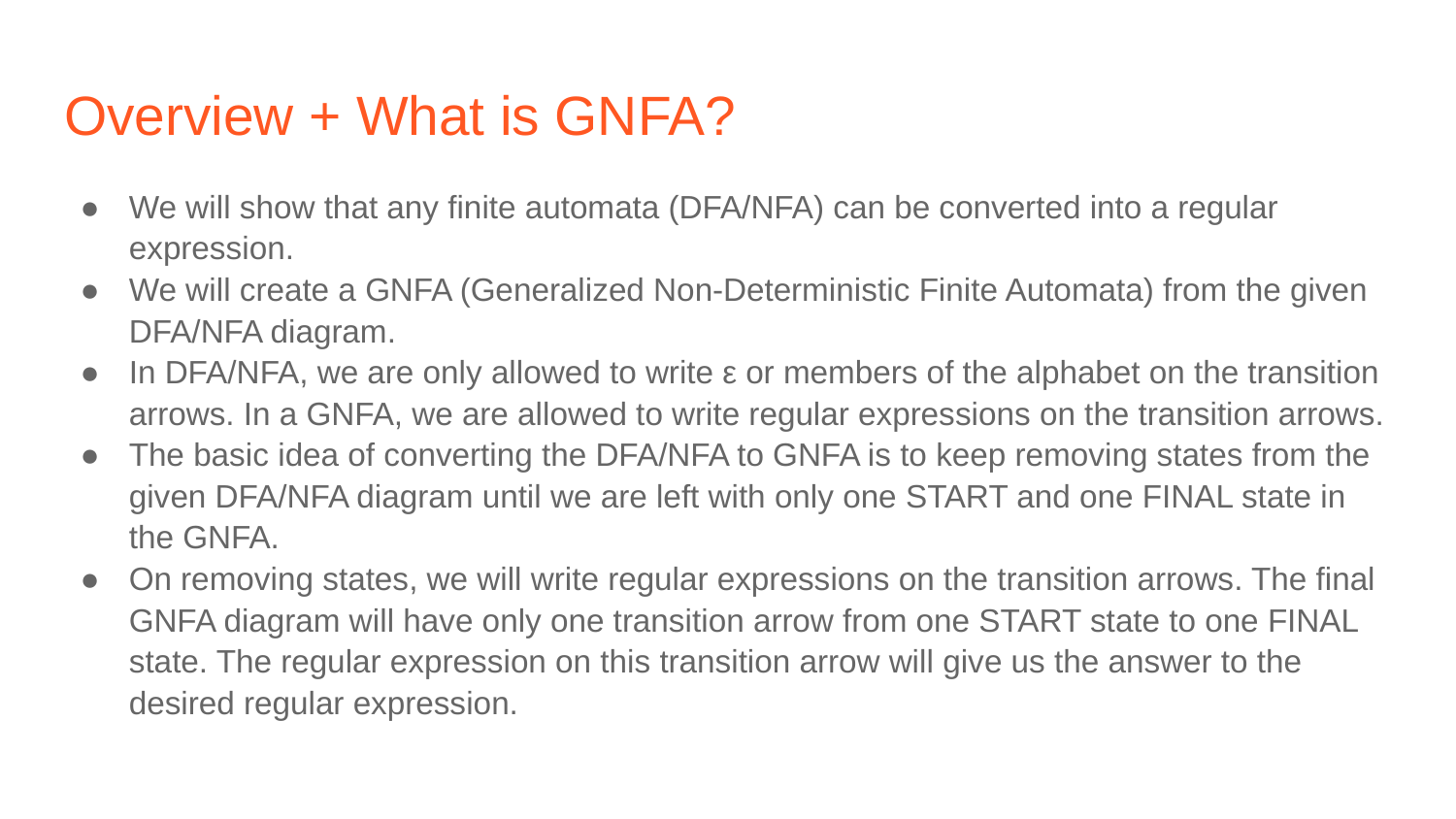

# Overview + What is GNFA?
We will show that any finite automata (DFA/NFA) can be converted into a regular expression.
We will create a GNFA (Generalized Non-Deterministic Finite Automata) from the given DFA/NFA diagram.
In DFA/NFA, we are only allowed to write ε or members of the alphabet on the transition arrows. In a GNFA, we are allowed to write regular expressions on the transition arrows.
The basic idea of converting the DFA/NFA to GNFA is to keep removing states from the given DFA/NFA diagram until we are left with only one START and one FINAL state in the GNFA.
On removing states, we will write regular expressions on the transition arrows. The final GNFA diagram will have only one transition arrow from one START state to one FINAL state. The regular expression on this transition arrow will give us the answer to the desired regular expression.